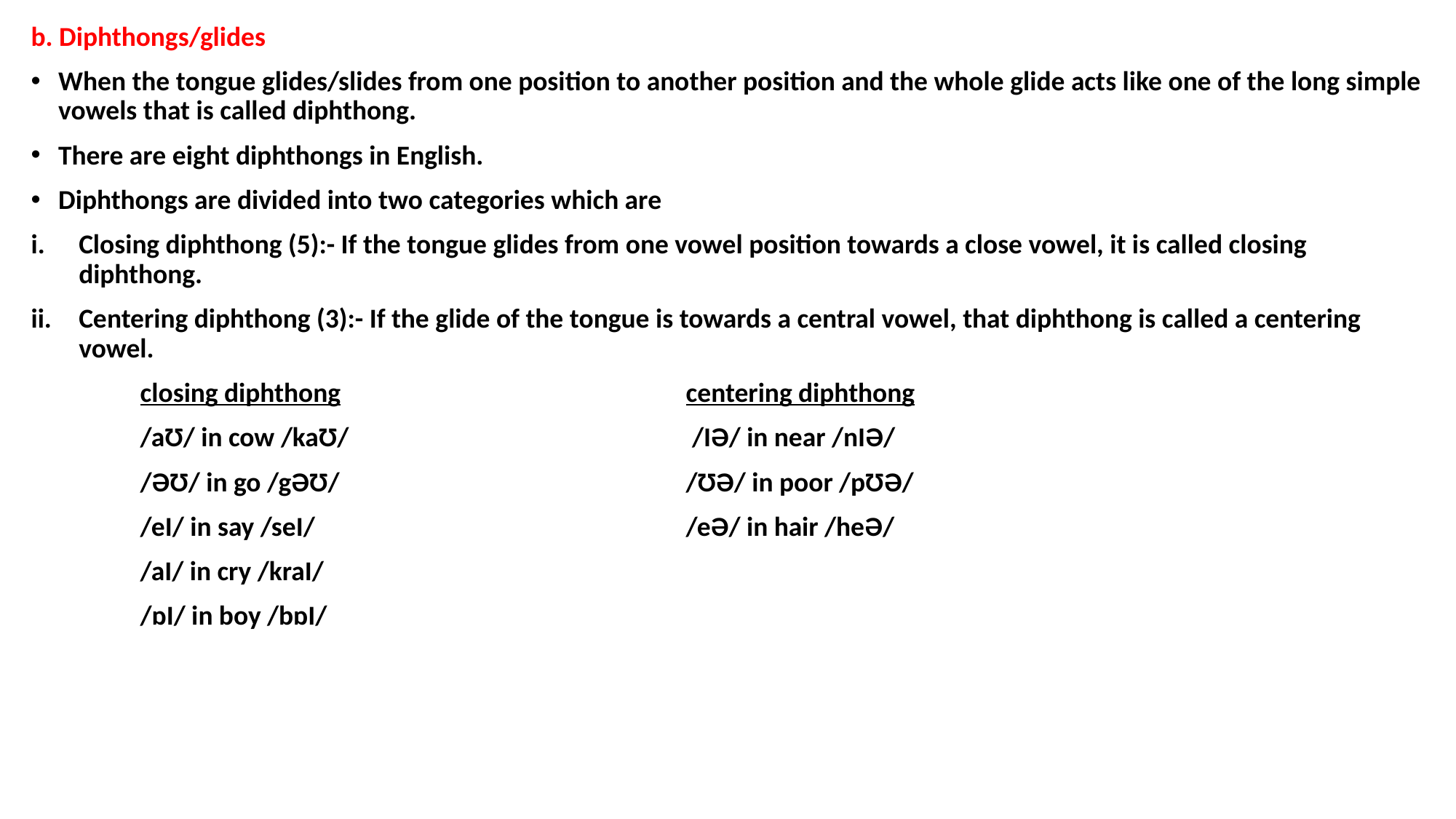

b. Diphthongs/glides
When the tongue glides/slides from one position to another position and the whole glide acts like one of the long simple vowels that is called diphthong.
There are eight diphthongs in English.
Diphthongs are divided into two categories which are
Closing diphthong (5):- If the tongue glides from one vowel position towards a close vowel, it is called closing diphthong.
Centering diphthong (3):- If the glide of the tongue is towards a central vowel, that diphthong is called a centering vowel.
	closing diphthong				centering diphthong
	/aƱ/ in cow /kaƱ/				 /IӘ/ in near /nIӘ/
	/ӘƱ/ in go /gӘƱ/				/ƱӘ/ in poor /pƱӘ/
	/eI/ in say /seI/				/eӘ/ in hair /heӘ/
	/aI/ in cry /kraI/
	/ɒI/ in boy /bɒI/